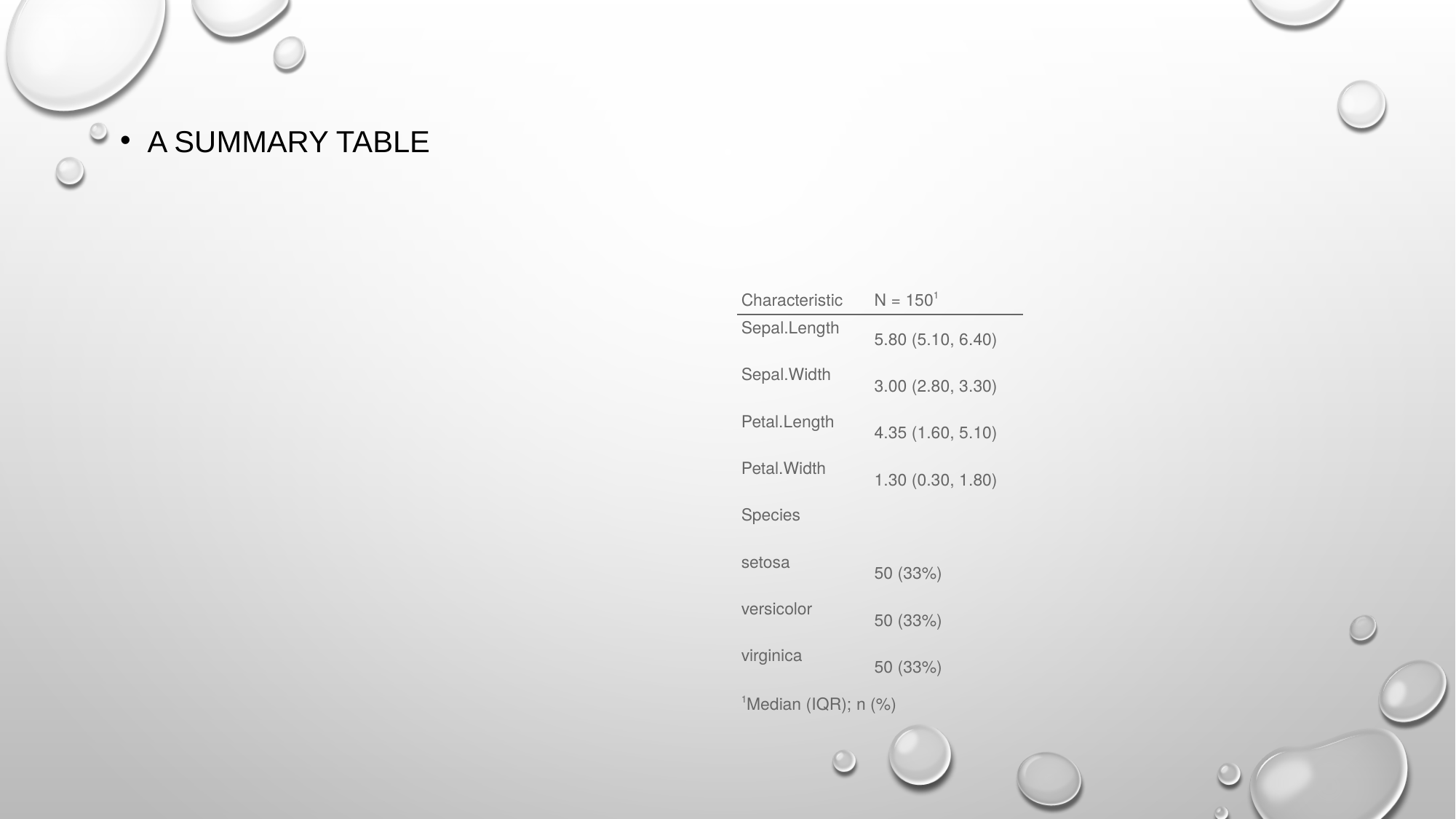

# A summary table
| Characteristic | N = 1501 |
| --- | --- |
| Sepal.Length | 5.80 (5.10, 6.40) |
| Sepal.Width | 3.00 (2.80, 3.30) |
| Petal.Length | 4.35 (1.60, 5.10) |
| Petal.Width | 1.30 (0.30, 1.80) |
| Species |  |
| setosa | 50 (33%) |
| versicolor | 50 (33%) |
| virginica | 50 (33%) |
| 1Median (IQR); n (%) | 1 |